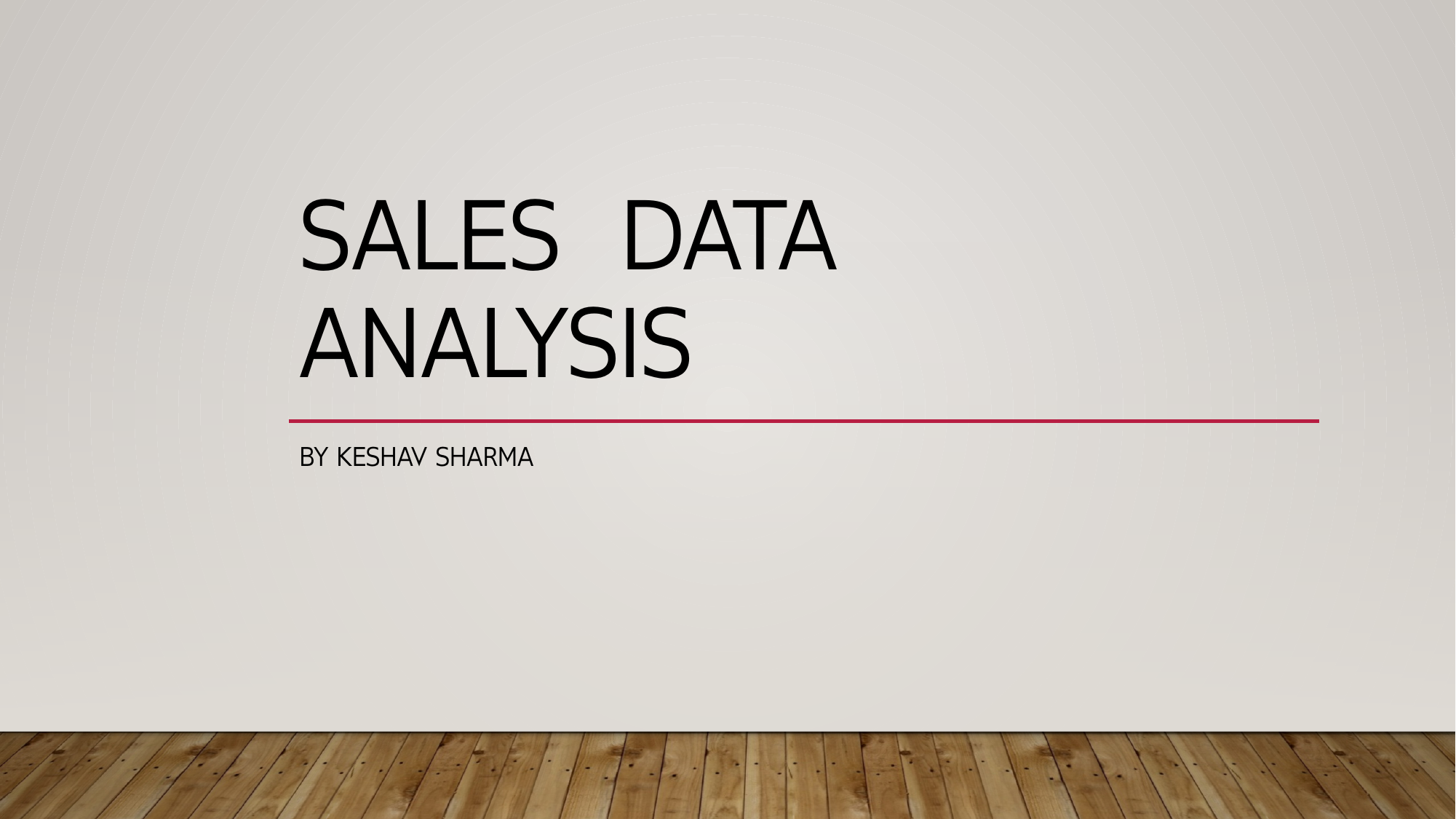

# Sales  data   analysis
By Keshav sharma